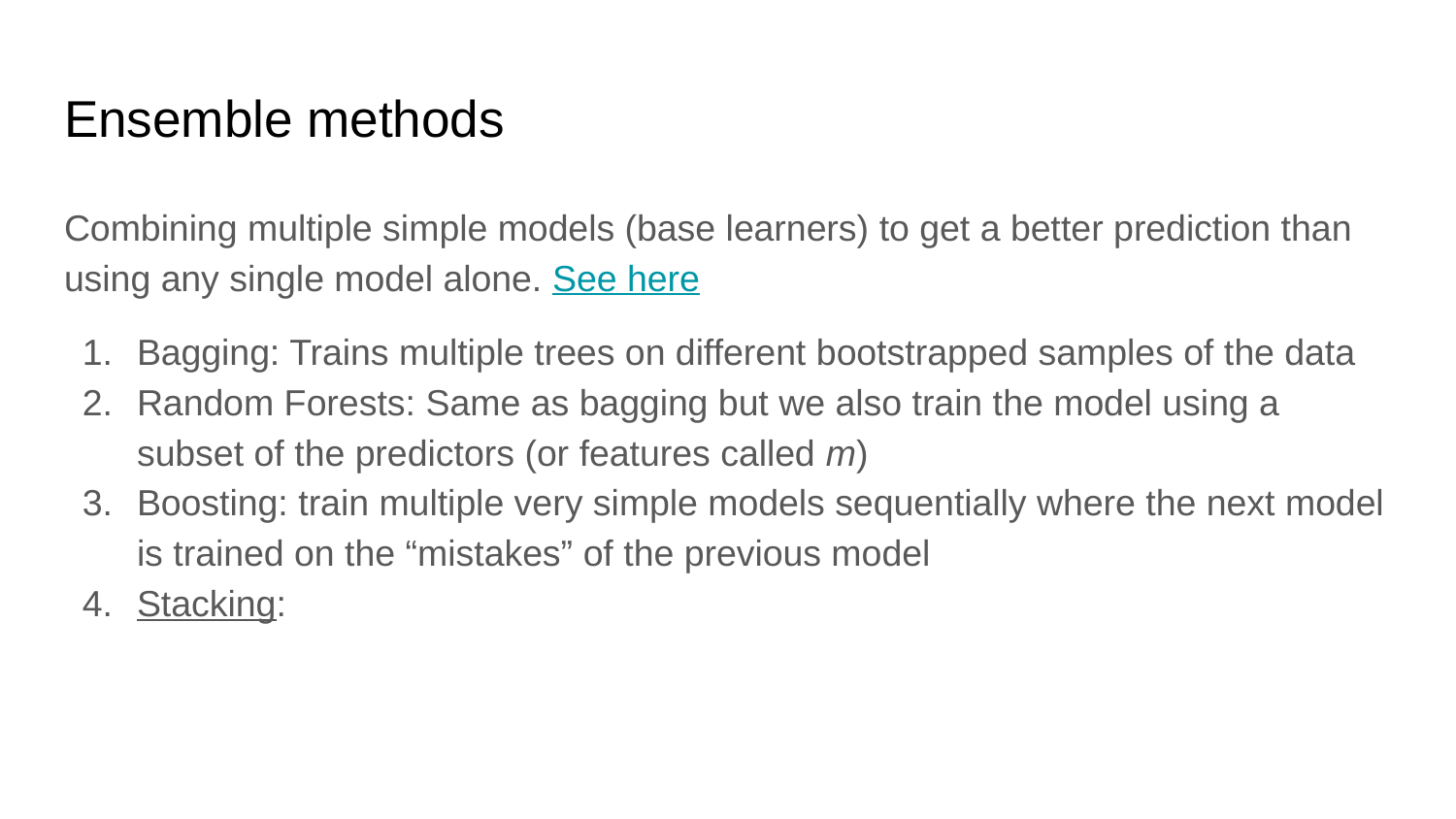

# Ensemble methods
Combining multiple simple models (base learners) to get a better prediction than using any single model alone. See here
Bagging: Trains multiple trees on different bootstrapped samples of the data
Random Forests: Same as bagging but we also train the model using a subset of the predictors (or features called m)
Boosting: train multiple very simple models sequentially where the next model is trained on the “mistakes” of the previous model
Stacking: